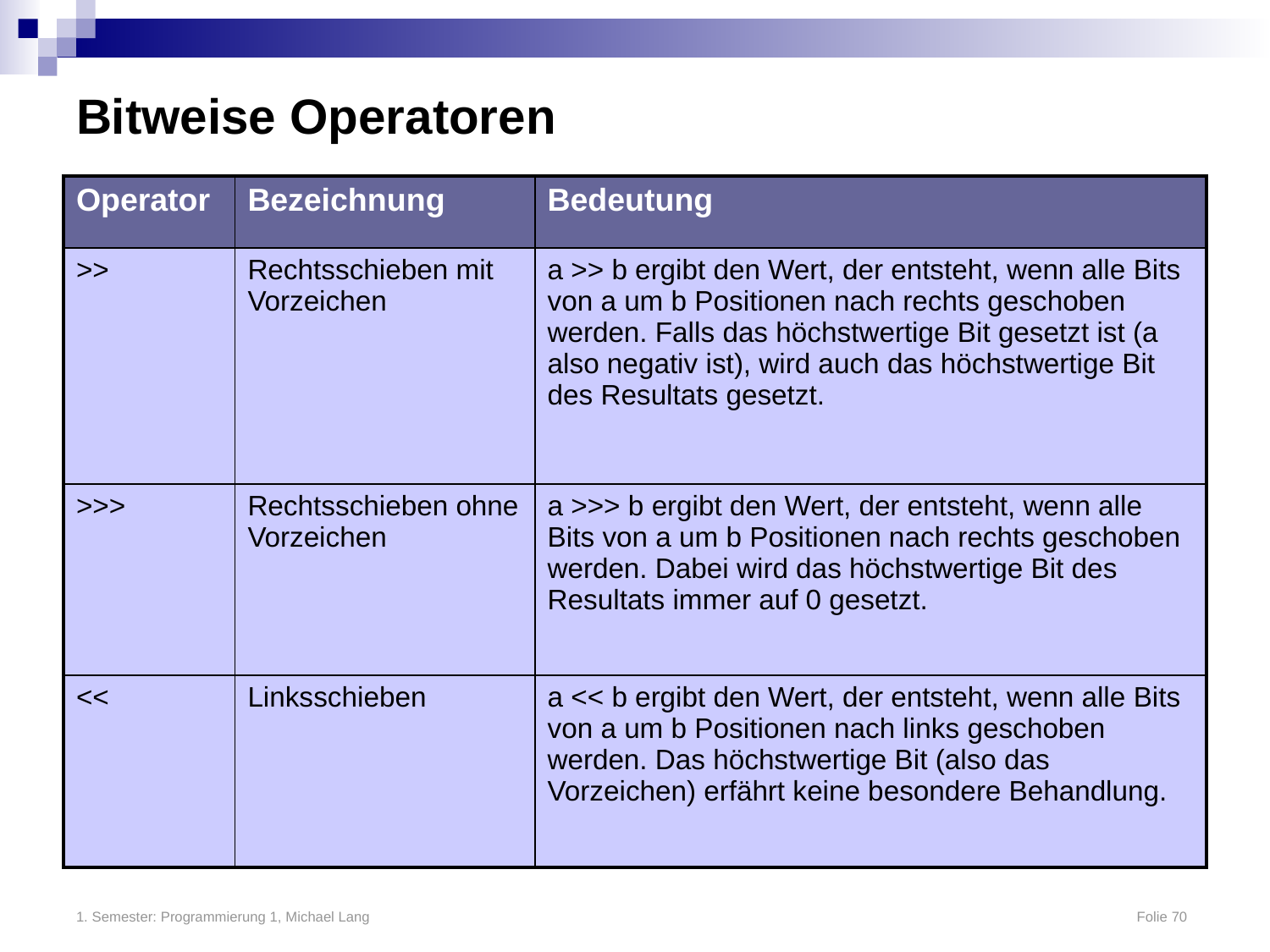

# Bitweise Operatoren
| Operator | Bezeichnung | Bedeutung |
| --- | --- | --- |
| >> | Rechtsschieben mit Vorzeichen | a >> b ergibt den Wert, der entsteht, wenn alle Bits von a um b Positionen nach rechts geschoben werden. Falls das höchstwertige Bit gesetzt ist (a also negativ ist), wird auch das höchstwertige Bit des Resultats gesetzt. |
| >>> | Rechtsschieben ohne Vorzeichen | a >>> b ergibt den Wert, der entsteht, wenn alle Bits von a um b Positionen nach rechts geschoben werden. Dabei wird das höchstwertige Bit des Resultats immer auf 0 gesetzt. |
| << | Linksschieben | a << b ergibt den Wert, der entsteht, wenn alle Bits von a um b Positionen nach links geschoben werden. Das höchstwertige Bit (also das Vorzeichen) erfährt keine besondere Behandlung. |
1. Semester: Programmierung 1, Michael Lang	Folie 70